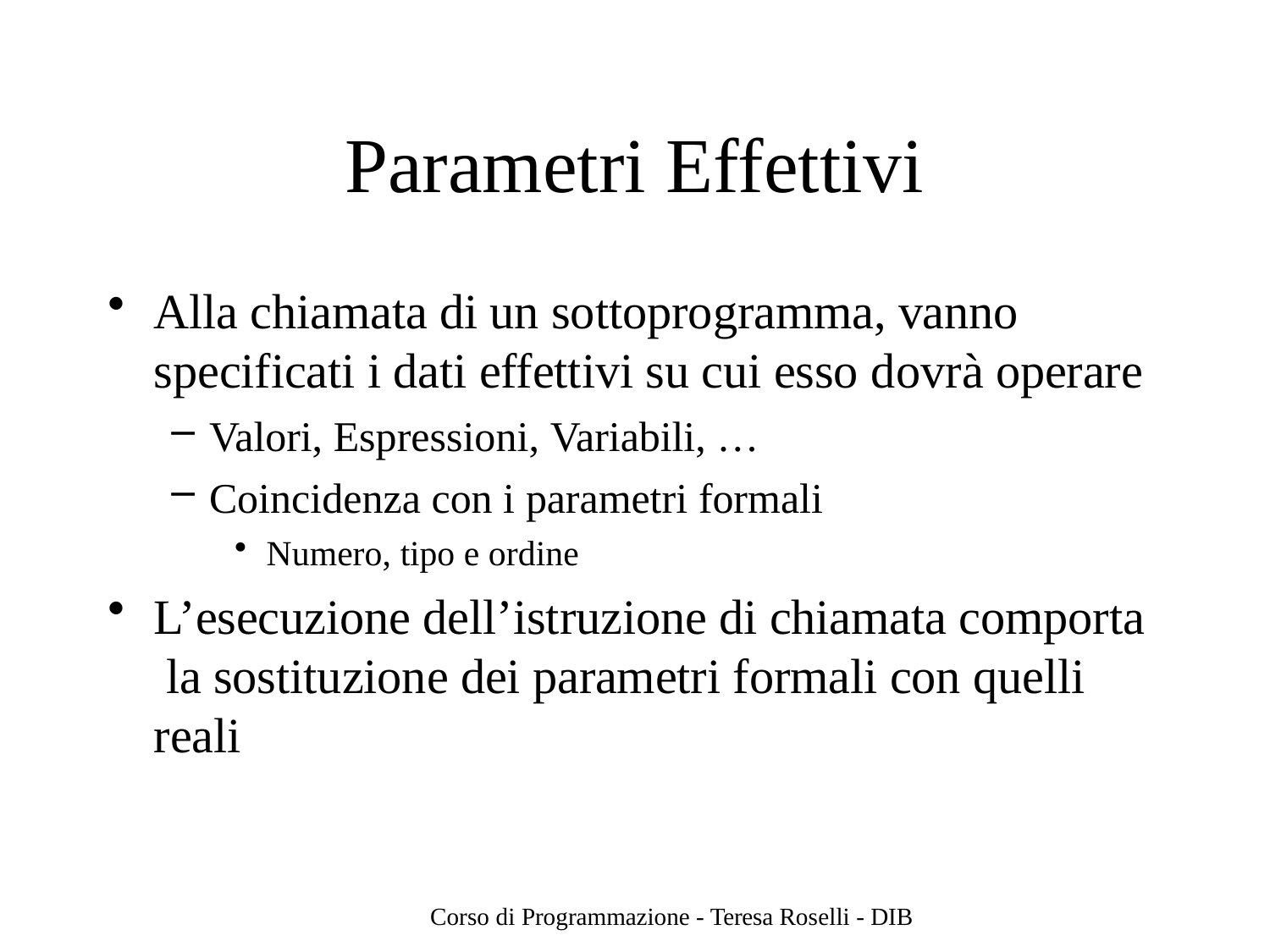

# Parametri Effettivi
Alla chiamata di un sottoprogramma, vanno  specificati i dati effettivi su cui esso dovrà operare
Valori, Espressioni, Variabili, …
Coincidenza con i parametri formali
Numero, tipo e ordine
L’esecuzione dell’istruzione di chiamata comporta  la sostituzione dei parametri formali con quelli  reali
Corso di Programmazione - Teresa Roselli - DIB